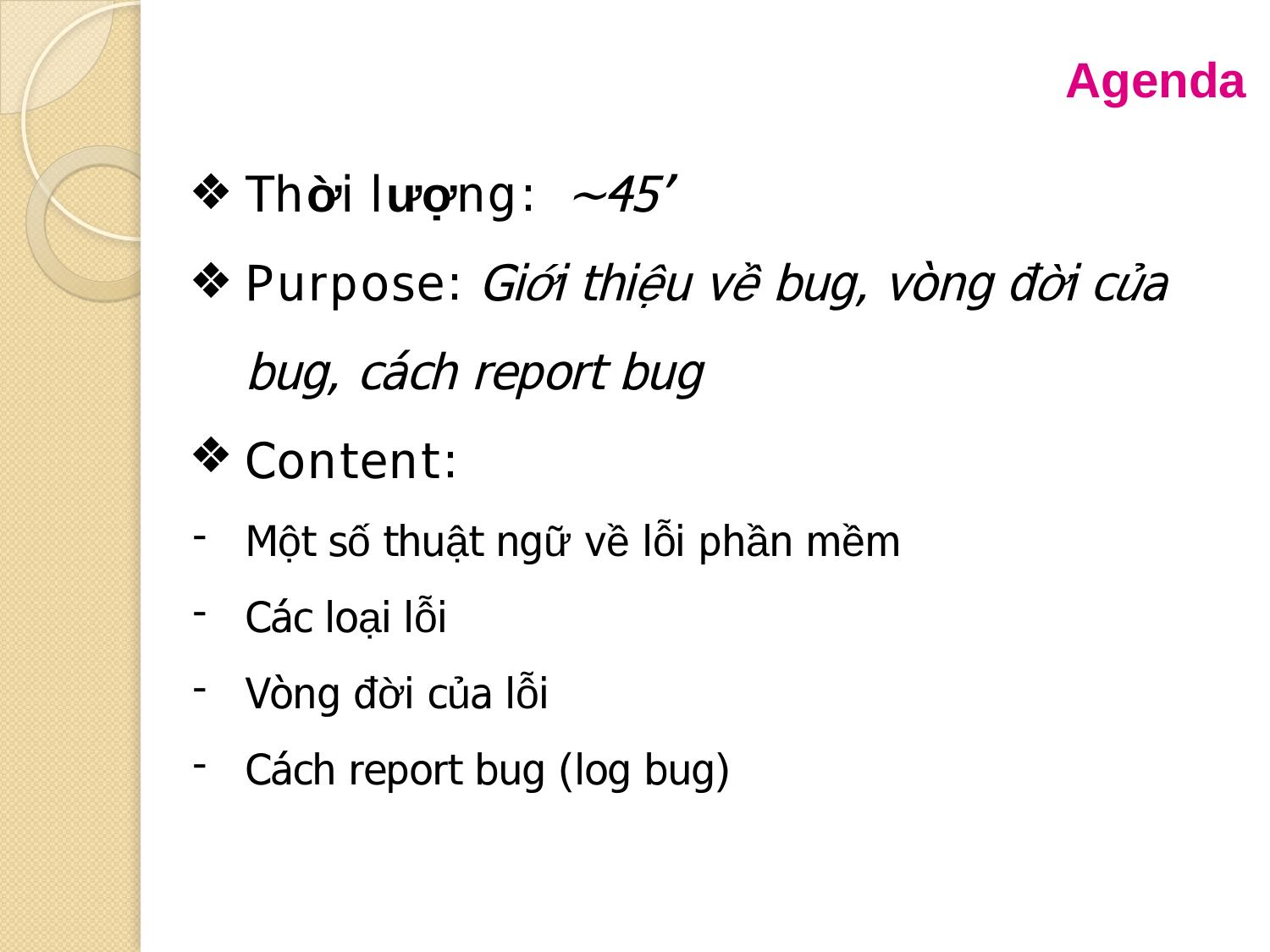

Agenda
Thời lượng:  ~45’
Purpose: Giới thiệu về bug, vòng đời của bug, cách report bug
Content:
Một số thuật ngữ về lỗi phần mềm
Các loại lỗi
Vòng đời của lỗi
Cách report bug (log bug)